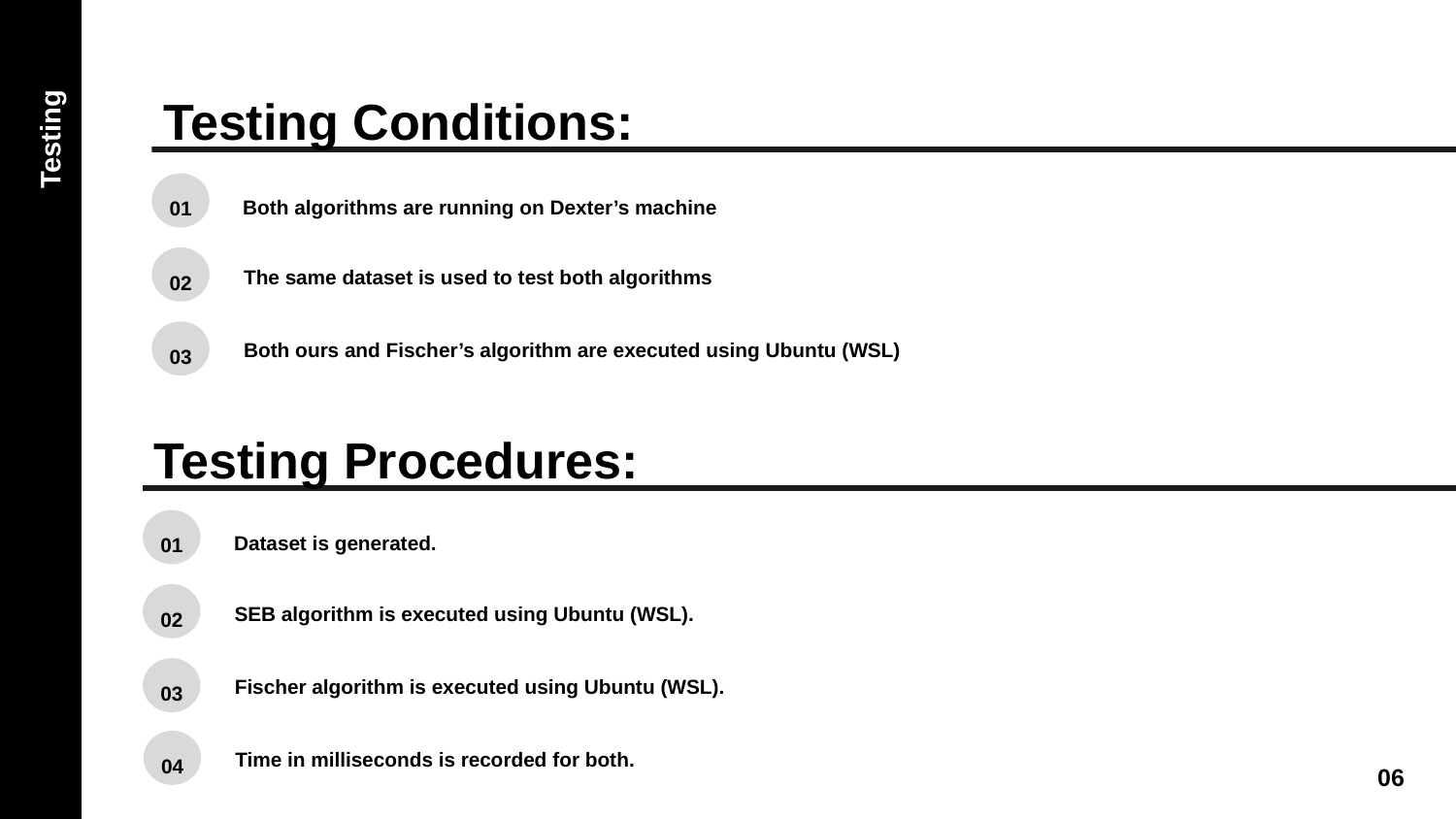

Testing Conditions:

Both algorithms are running on Dexter’s machine
01
Testing

The same dataset is used to test both algorithms
02

Both ours and Fischer’s algorithm are executed using Ubuntu (WSL)
03
Testing Procedures:

Dataset is generated.
01

SEB algorithm is executed using Ubuntu (WSL).
02

Fischer algorithm is executed using Ubuntu (WSL).
03

Time in milliseconds is recorded for both.
04
06